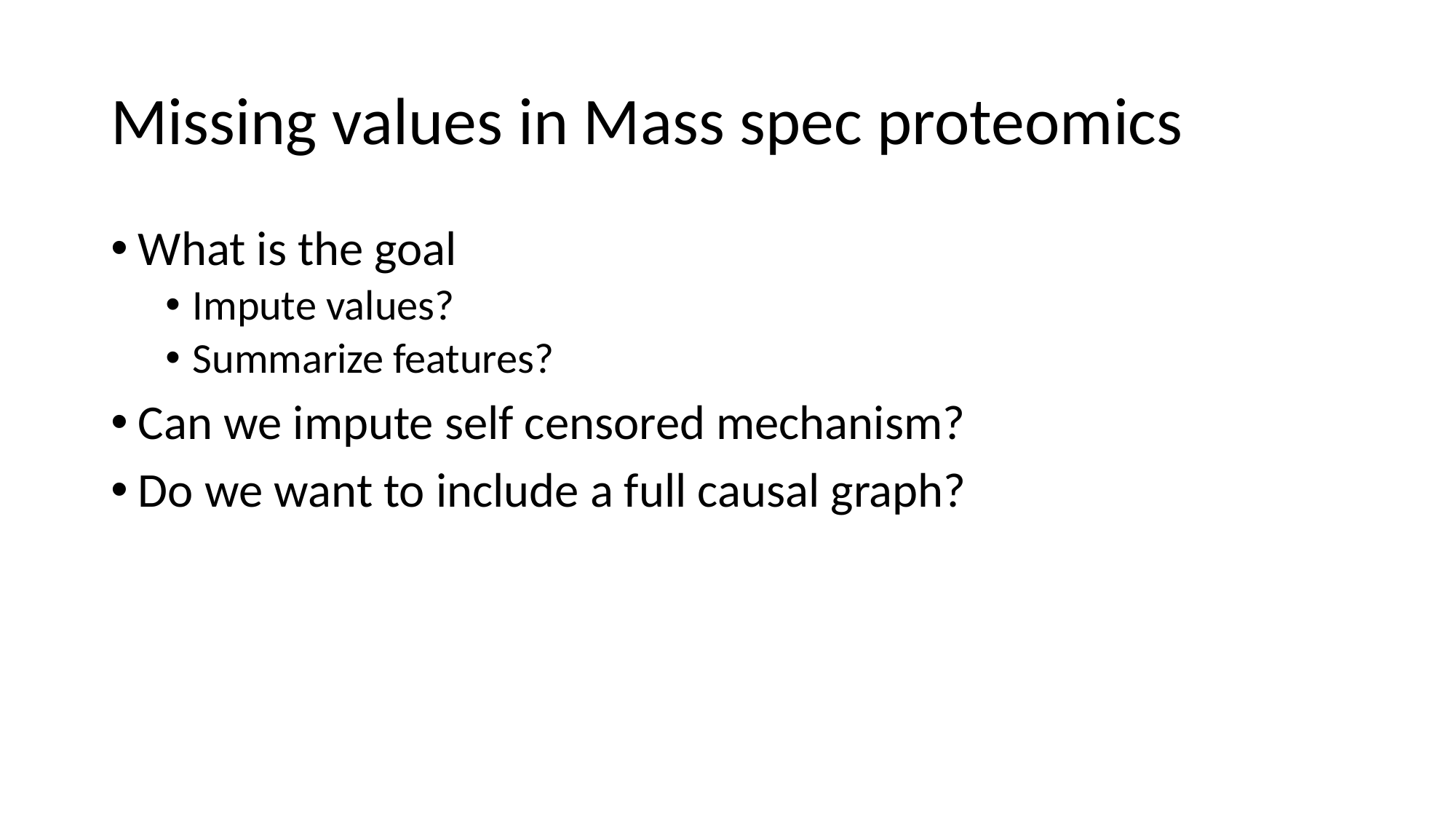

# Missing values in Mass spec proteomics
What is the goal
Impute values?
Summarize features?
Can we impute self censored mechanism?
Do we want to include a full causal graph?